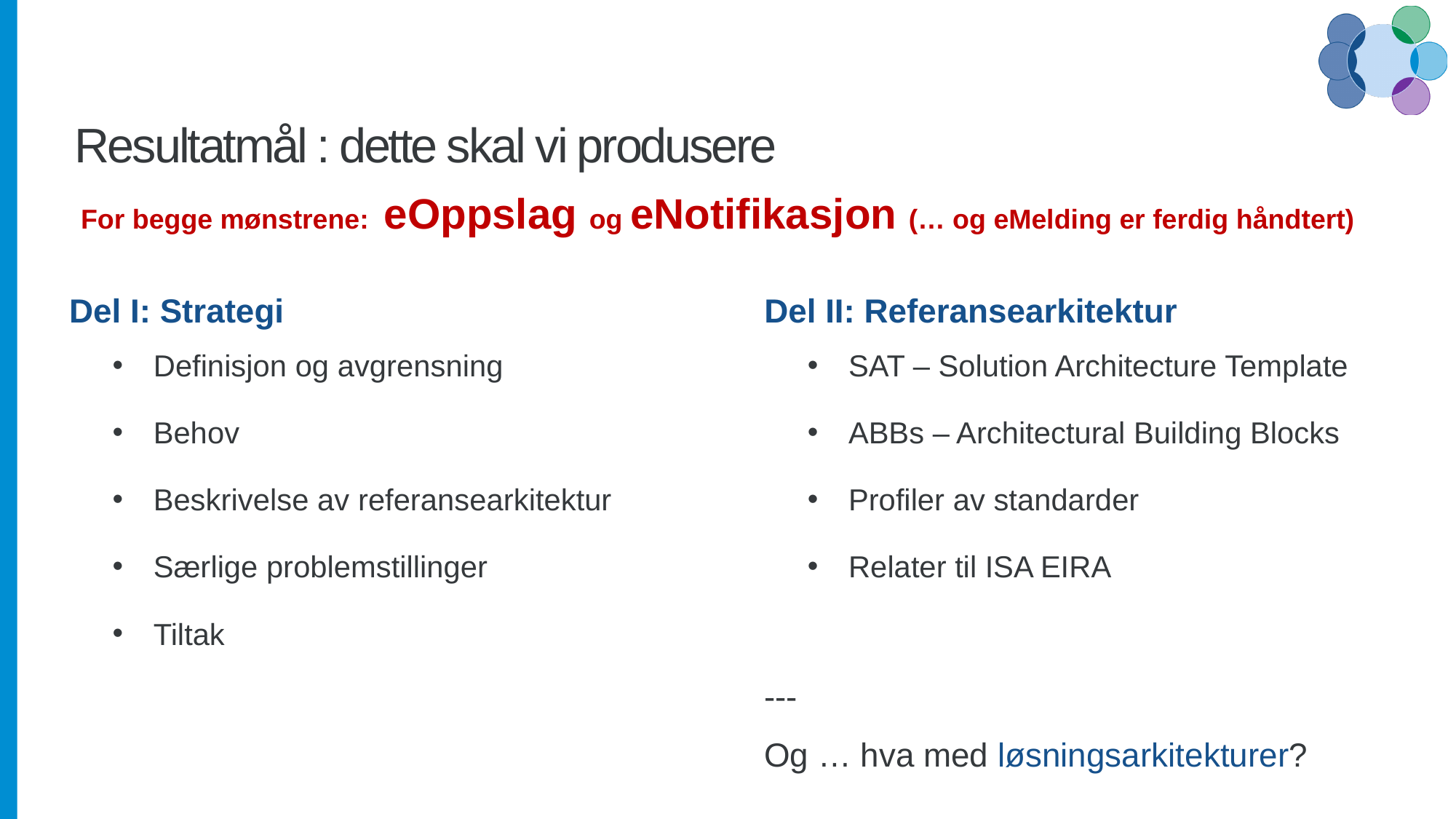

# Resultatmål : dette skal vi produsere
For begge mønstrene:  eOppslag og eNotifikasjon (… og eMelding er ferdig håndtert)
Del I: Strategi
Definisjon og avgrensning
Behov
Beskrivelse av referansearkitektur
Særlige problemstillinger
Tiltak

Del II: Referansearkitektur
SAT – Solution Architecture Template
ABBs – Architectural Building Blocks
Profiler av standarder
Relater til ISA EIRA

---
Og … hva med løsningsarkitekturer?